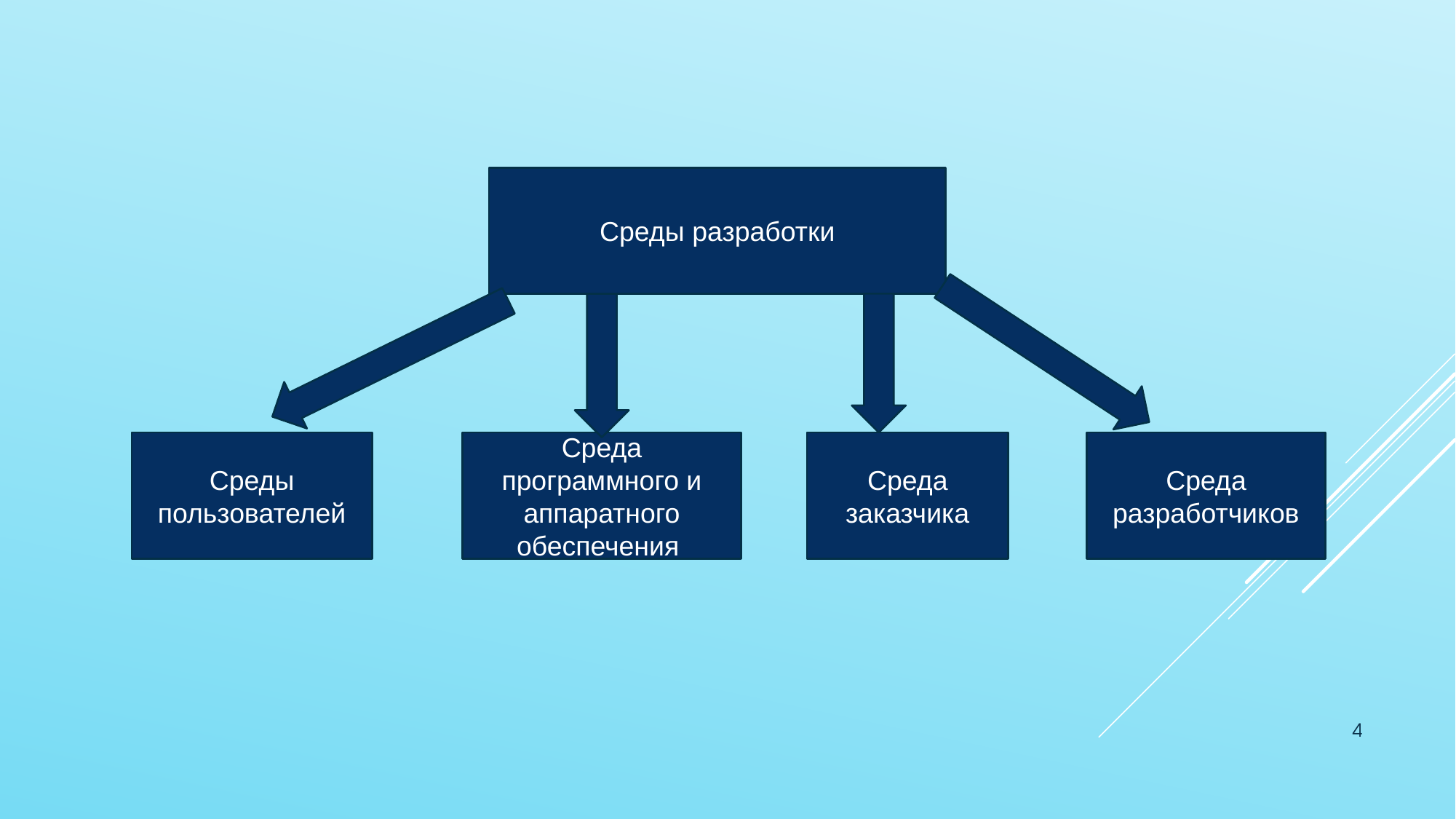

Среды разработки

Среды пользователей
Среда программного и аппаратного обеспечения
Среда заказчика
Среда разработчиков
4